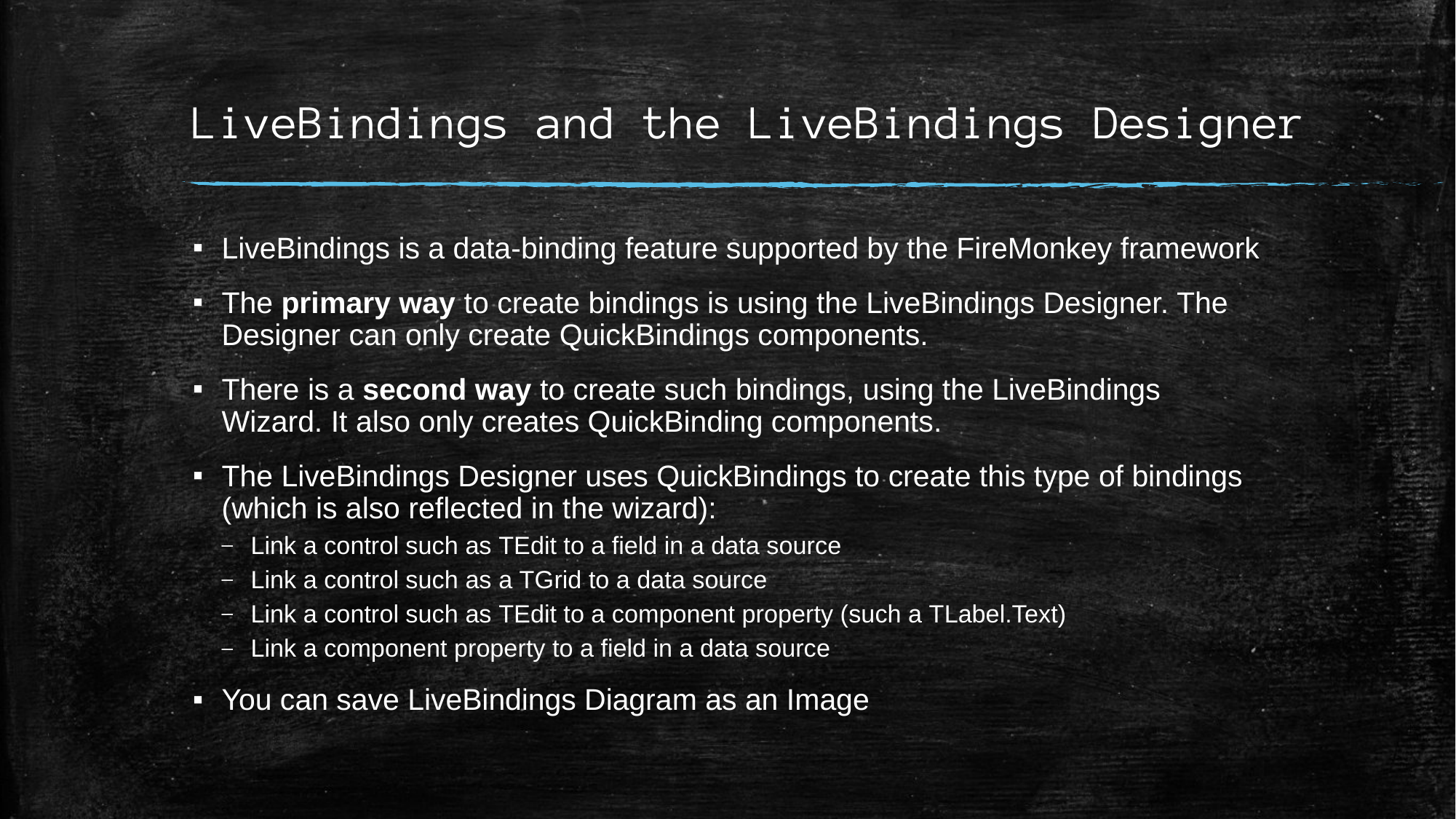

# LiveBindings and the LiveBindings Designer
LiveBindings is a data-binding feature supported by the FireMonkey framework
The primary way to create bindings is using the LiveBindings Designer. The Designer can only create QuickBindings components.
There is a second way to create such bindings, using the LiveBindings Wizard. It also only creates QuickBinding components.
The LiveBindings Designer uses QuickBindings to create this type of bindings (which is also reflected in the wizard):
Link a control such as TEdit to a field in a data source
Link a control such as a TGrid to a data source
Link a control such as TEdit to a component property (such a TLabel.Text)
Link a component property to a field in a data source
You can save LiveBindings Diagram as an Image